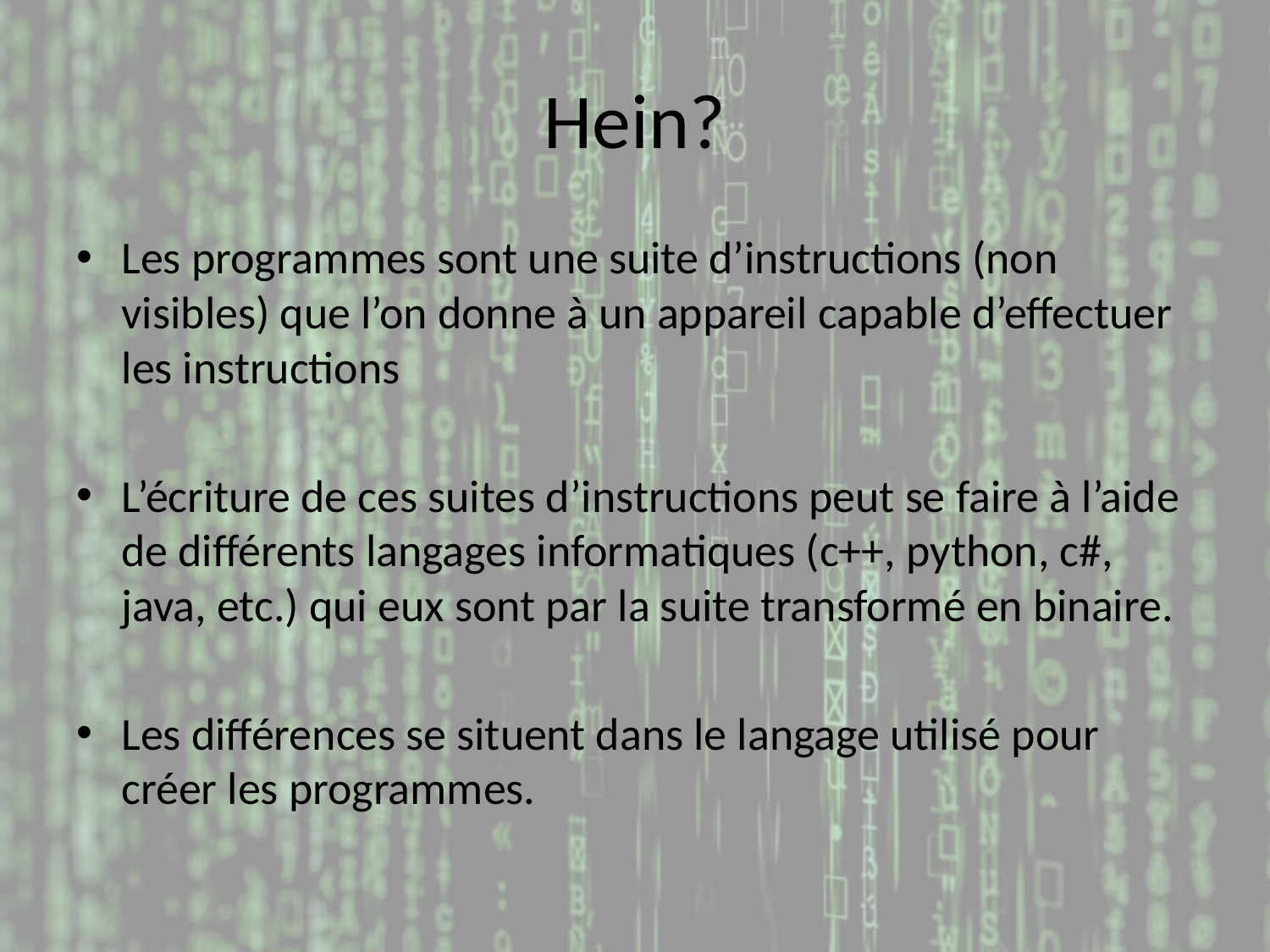

# Hein?
Les programmes sont une suite d’instructions (non visibles) que l’on donne à un appareil capable d’effectuer les instructions

L’écriture de ces suites d’instructions peut se faire à l’aide de différents langages informatiques (c++, python, c#, java, etc.) qui eux sont par la suite transformé en binaire.

Les différences se situent dans le langage utilisé pour créer les programmes.